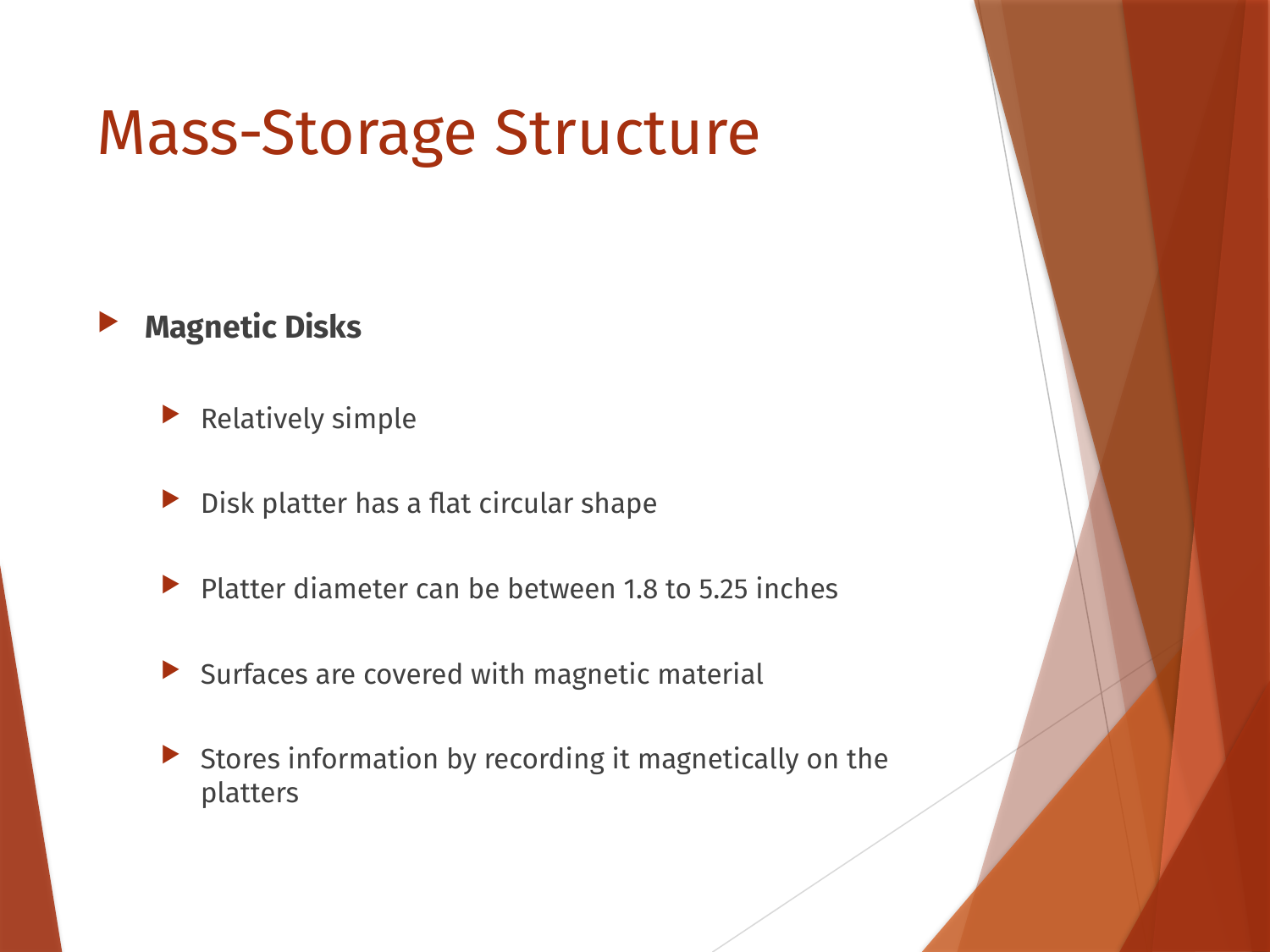

# Mass-Storage Structure
Magnetic Disks
Relatively simple
Disk platter has a flat circular shape
Platter diameter can be between 1.8 to 5.25 inches
Surfaces are covered with magnetic material
Stores information by recording it magnetically on the platters